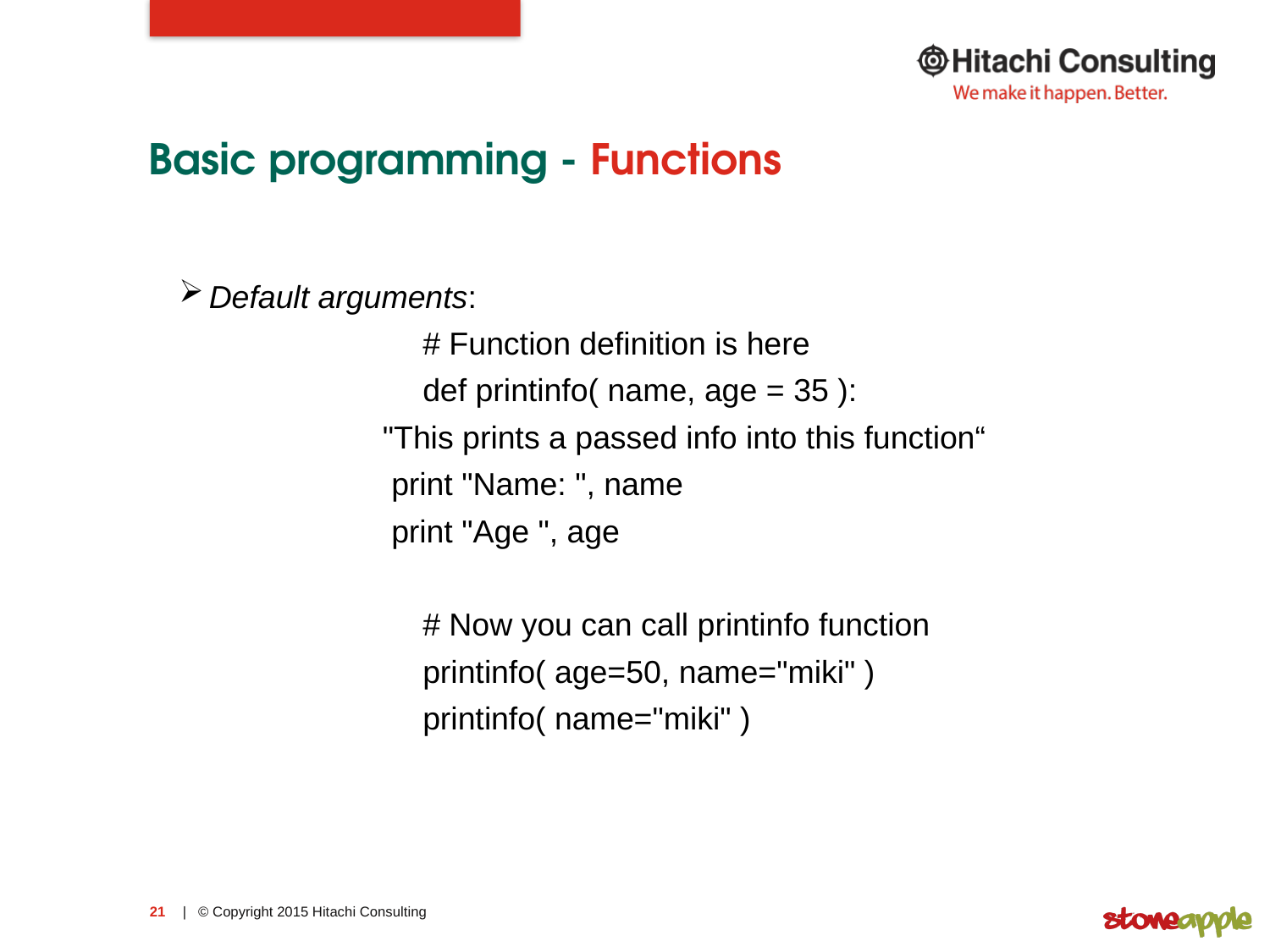

# Basic programming - Functions
Default arguments:
		# Function definition is here
		def printinfo( name, age = 35 ):
		"This prints a passed info into this function“
		 print "Name: ", name
 		 print "Age ", age

		# Now you can call printinfo function
		printinfo( age=50, name="miki" )
		printinfo( name="miki" )